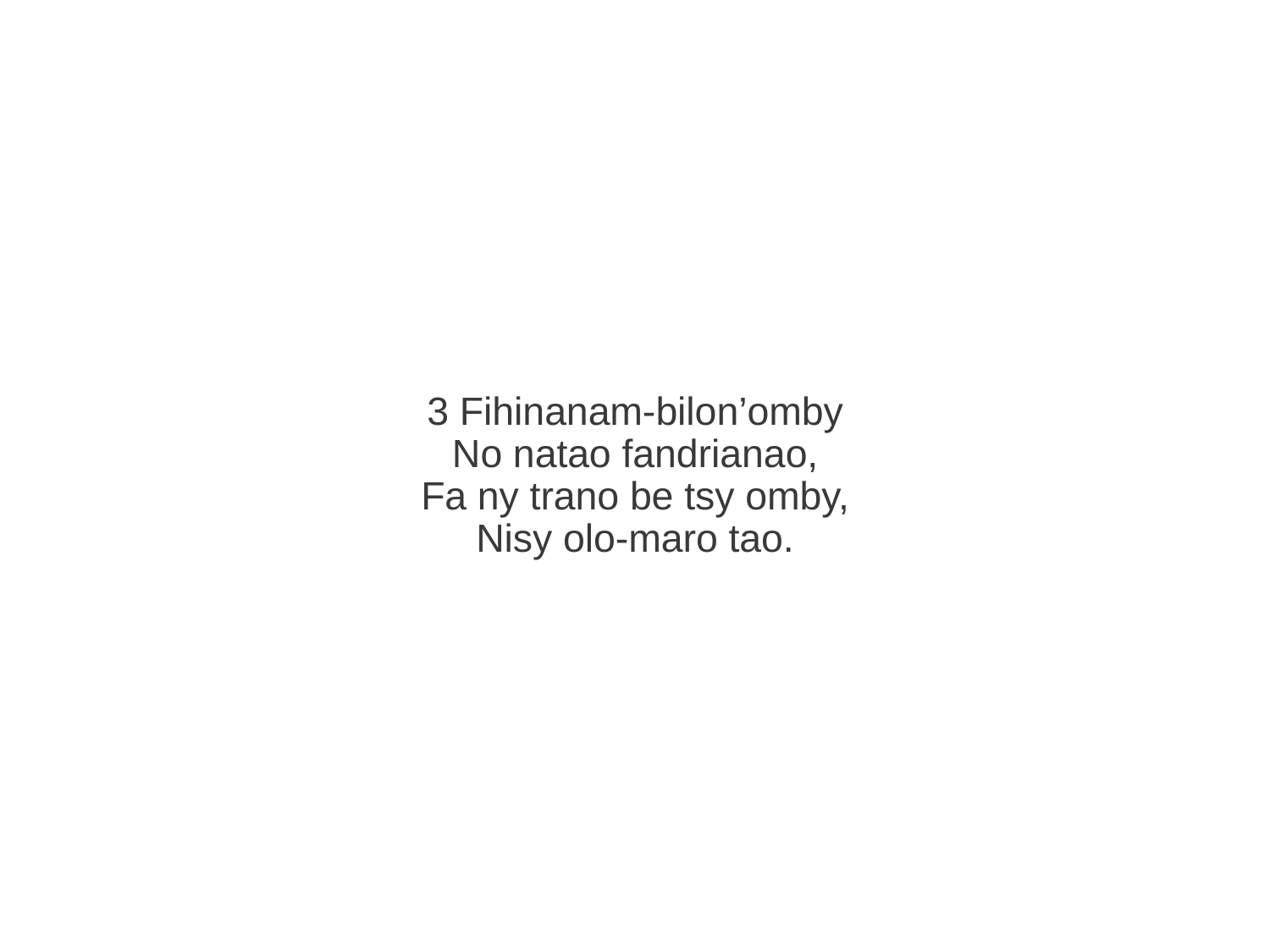

3 Fihinanam-bilon’omby
No natao fandrianao,
Fa ny trano be tsy omby,
Nisy olo-maro tao.